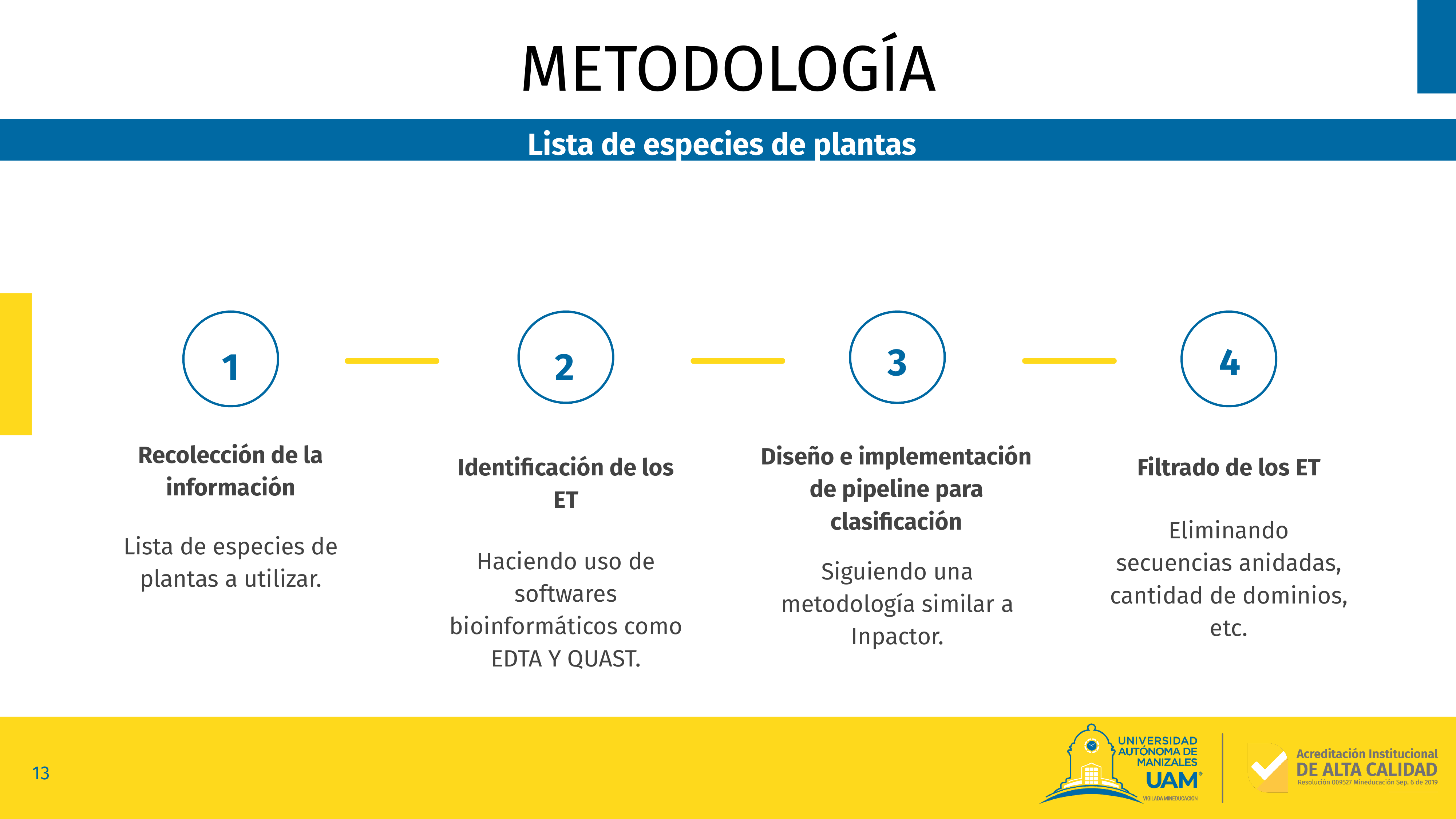

# METODOLOGÍA
Lista de especies de plantas

Diseño e implementación de pipeline para clasificación
Siguiendo una metodología similar a Inpactor.

Identificación de los ET
Haciendo uso de softwares bioinformáticos como EDTA Y QUAST.

1
Recolección de la información
Lista de especies de plantas a utilizar.

Filtrado de los ET
Eliminando secuencias anidadas, cantidad de dominios, etc.
3

4

2

13